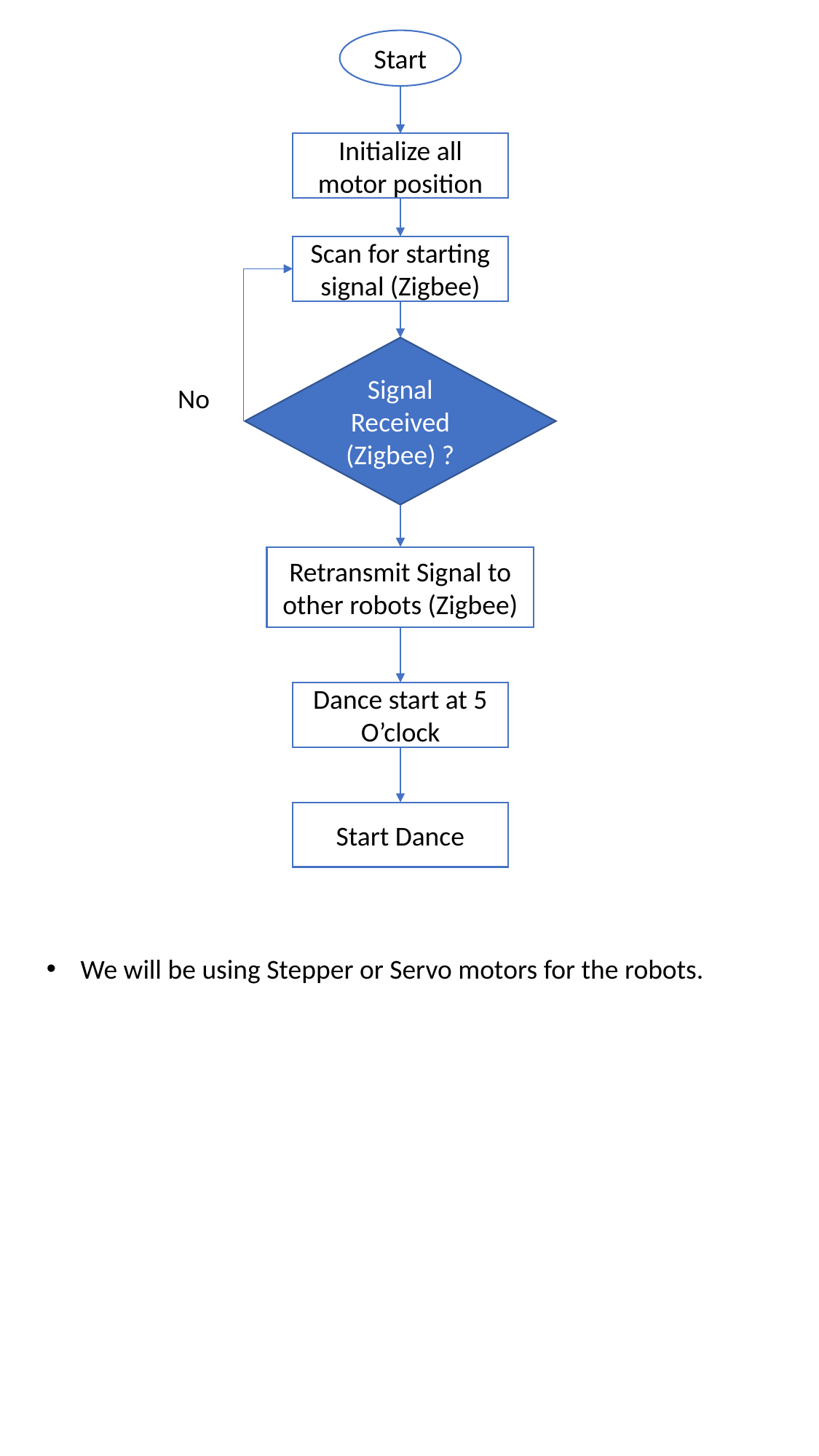

Start
Initialize all motor position
Scan for starting signal (Zigbee)
Signal Received (Zigbee) ?
No
Retransmit Signal to other robots (Zigbee)
Dance start at 5 O’clock
Start Dance
We will be using Stepper or Servo motors for the robots.